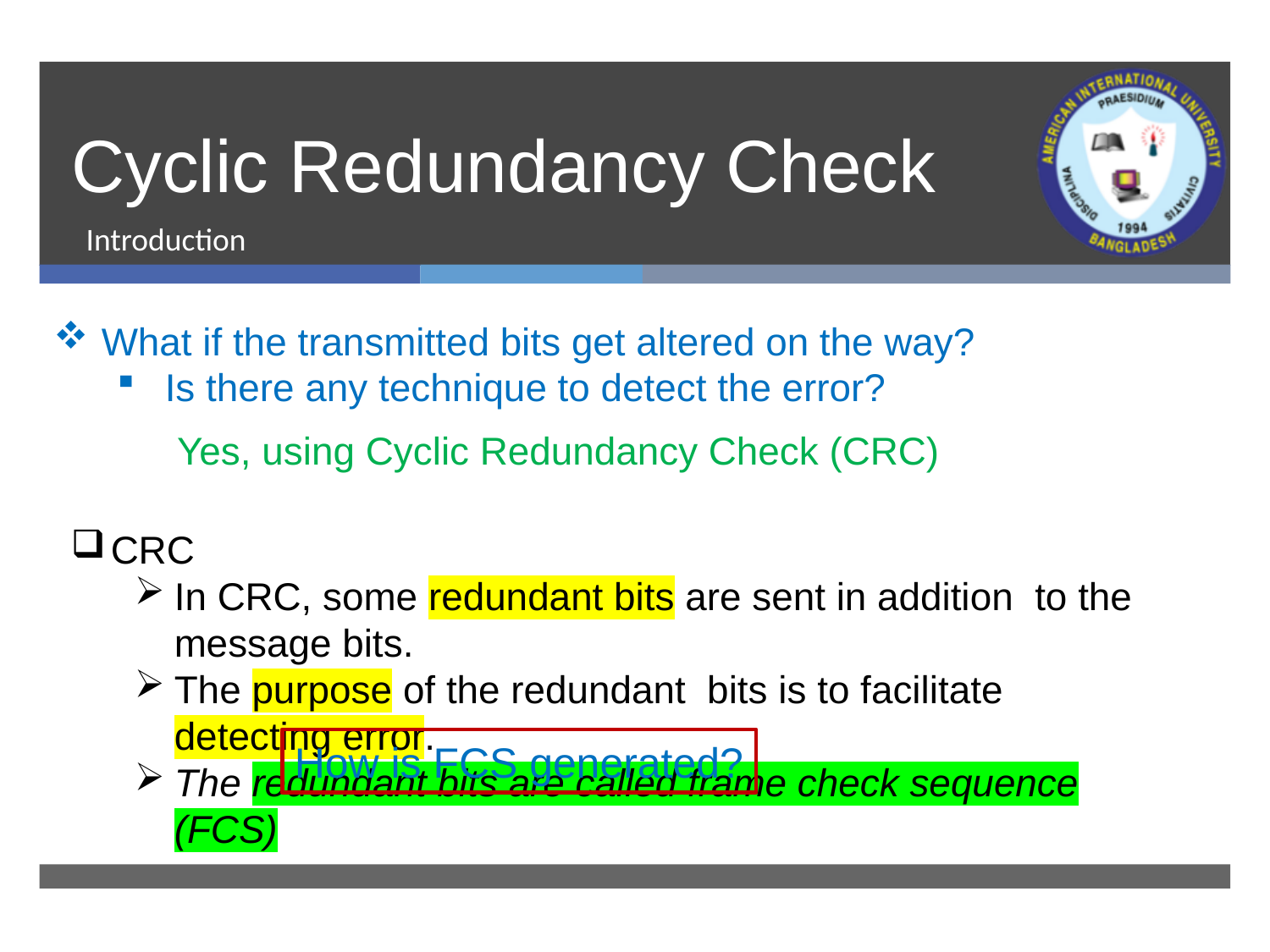

# Cyclic Redundancy Check
 Introduction
What if the transmitted bits get altered on the way?
Is there any technique to detect the error?
Yes, using Cyclic Redundancy Check (CRC)
CRC
In CRC, some redundant bits are sent in addition  to the message bits.
The purpose of the redundant  bits is to facilitate detecting error.
The redundant bits are called frame check sequence (FCS)
How is FCS generated?